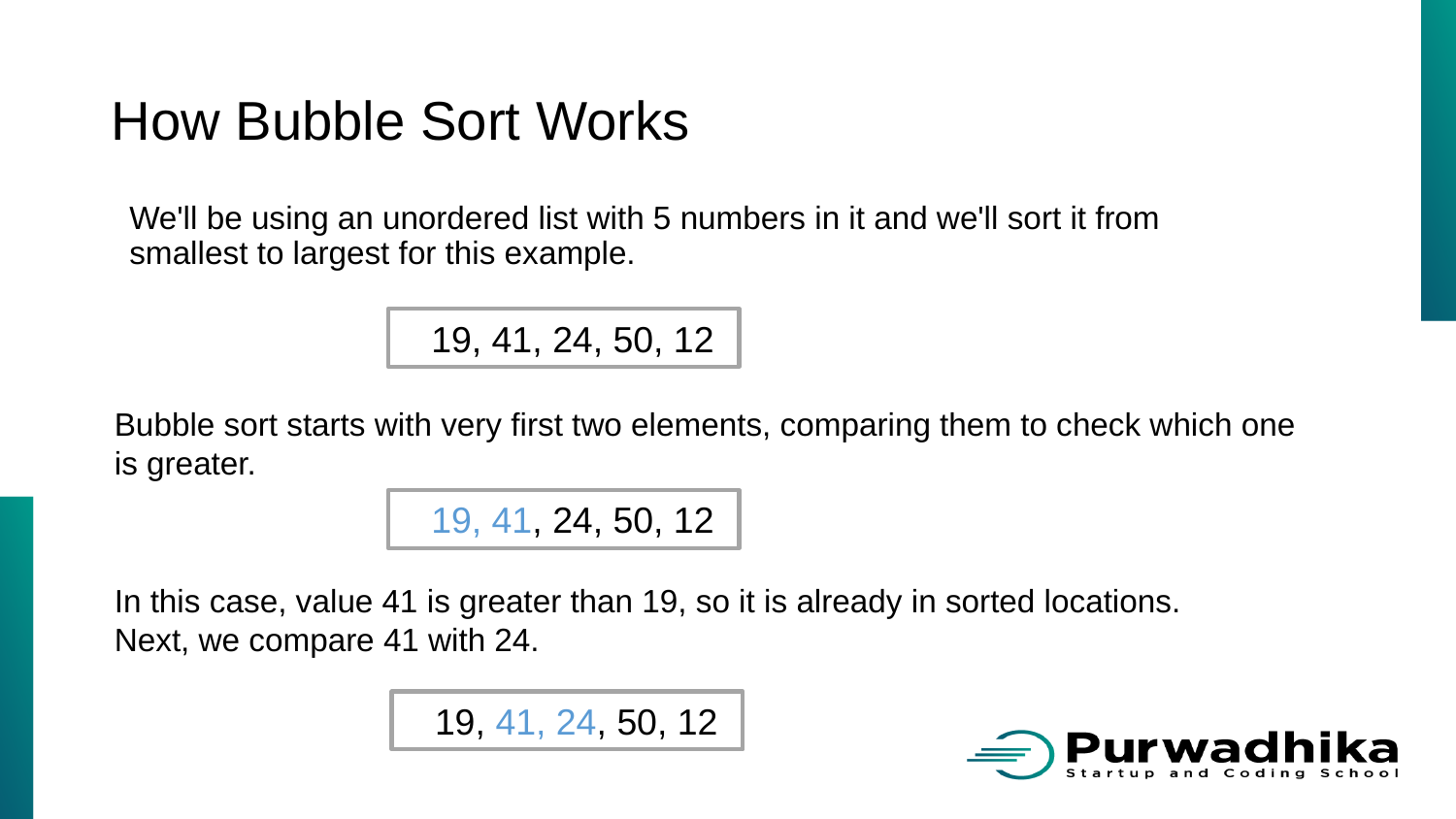

# How Bubble Sort Works
We'll be using an unordered list with 5 numbers in it and we'll sort it from smallest to largest for this example.
19, 41, 24, 50, 12
Bubble sort starts with very first two elements, comparing them to check which one is greater.
19, 41, 24, 50, 12
In this case, value 41 is greater than 19, so it is already in sorted locations. Next, we compare 41 with 24.
19, 41, 24, 50, 12